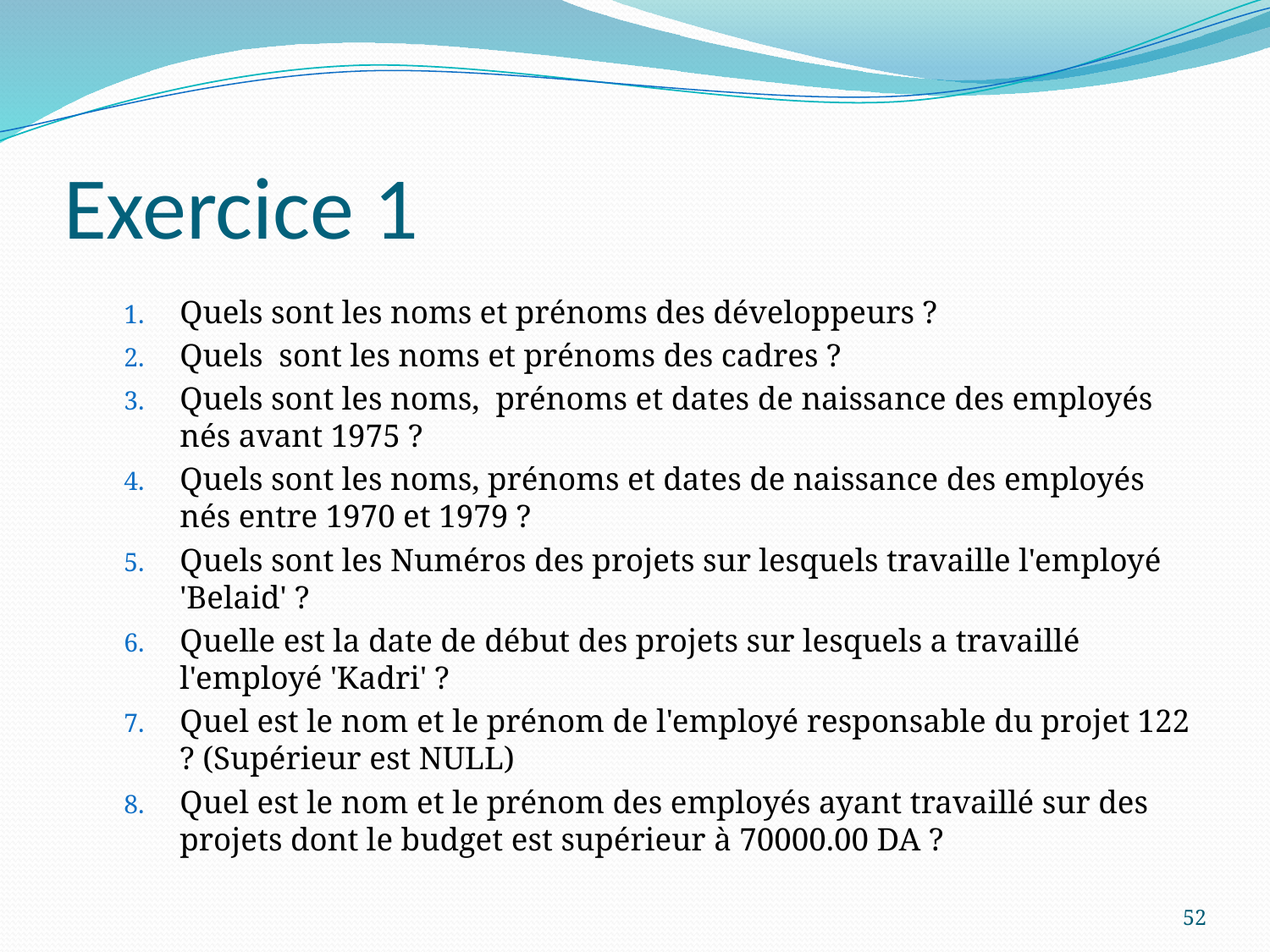

# Exercice 1

Quels sont les noms et prénoms des développeurs ?
Quels  sont les noms et prénoms des cadres ?
Quels sont les noms,  prénoms et dates de naissance des employés nés avant 1975 ?
Quels sont les noms, prénoms et dates de naissance des employés nés entre 1970 et 1979 ?
Quels sont les Numéros des projets sur lesquels travaille l'employé 'Belaid' ?
Quelle est la date de début des projets sur lesquels a travaillé l'employé 'Kadri' ?
Quel est le nom et le prénom de l'employé responsable du projet 122 ? (Supérieur est NULL)
Quel est le nom et le prénom des employés ayant travaillé sur des projets dont le budget est supérieur à 70000.00 DA ?

52